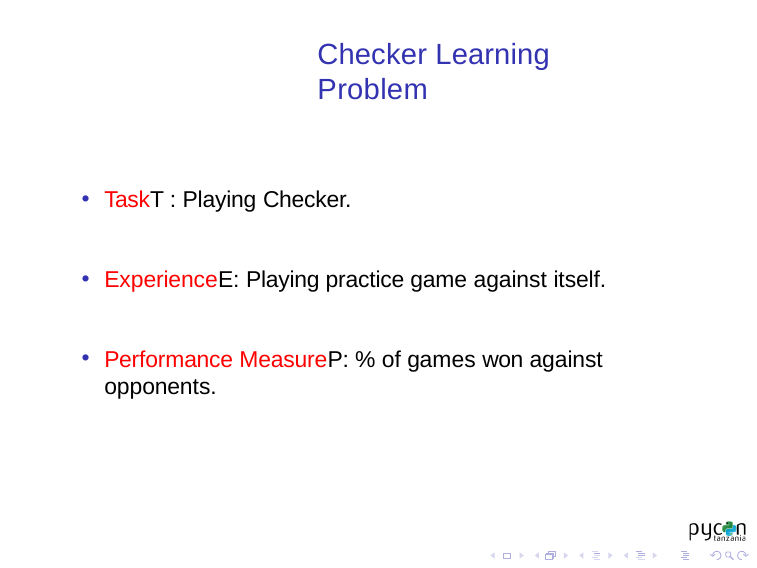

# Checker Learning Problem
TaskT : Playing Checker.

ExperienceE: Playing practice game against itself.

Performance MeasureP: % of games won against opponents.